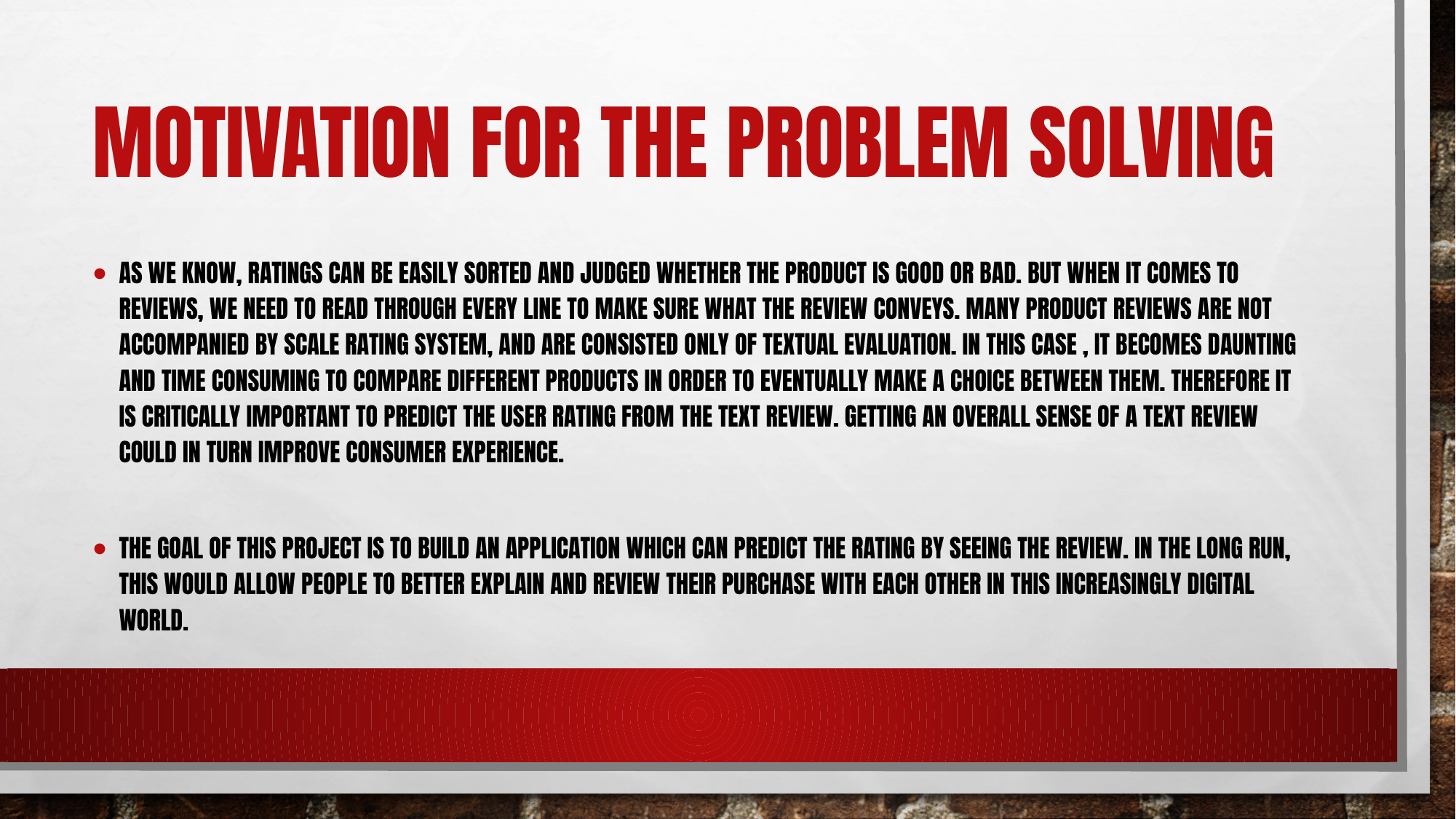

# Motivation for the problem solving
As we know, ratings can be easily sorted and judged whether the product is good or bad. But when it comes to reviews, we need to read through every line to make sure what the review conveys. Many product reviews are not accompanied by scale rating system, and are consisted only of textual evaluation. In this case , it becomes daunting and time consuming to compare different products in order to eventually make a choice between them. Therefore it is critically important to predict the user rating from the text review. Getting an overall sense of a text review could in turn improve consumer experience.

The goal of this project is to build an application which can predict the rating by seeing the review. In the long run, this would allow people to better explain and review their purchase with each other in this increasingly digital world.